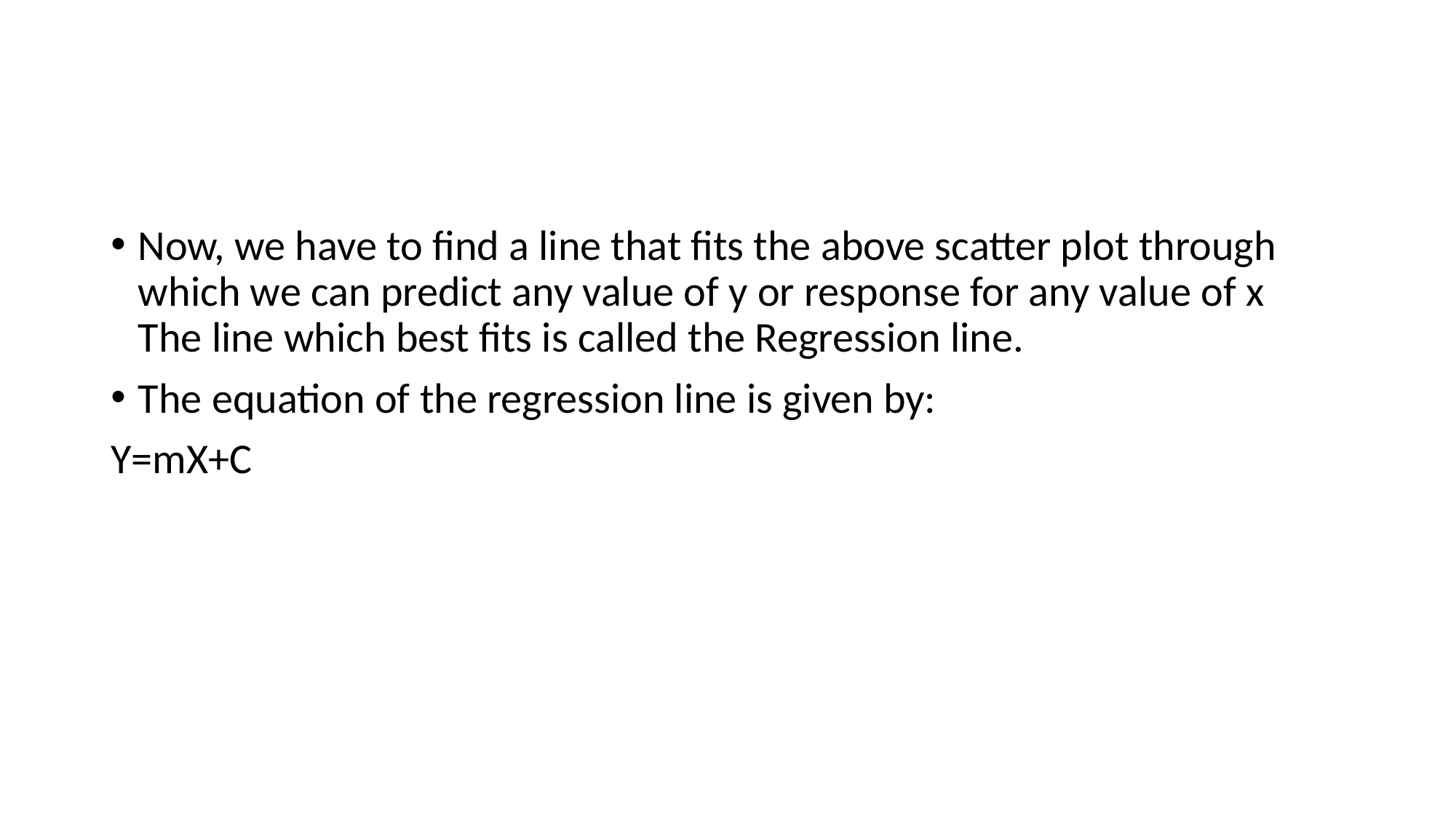

#
Now, we have to find a line that fits the above scatter plot through which we can predict any value of y or response for any value of x 
The line which best fits is called the Regression line.
The equation of the regression line is given by:
Y=mX+C